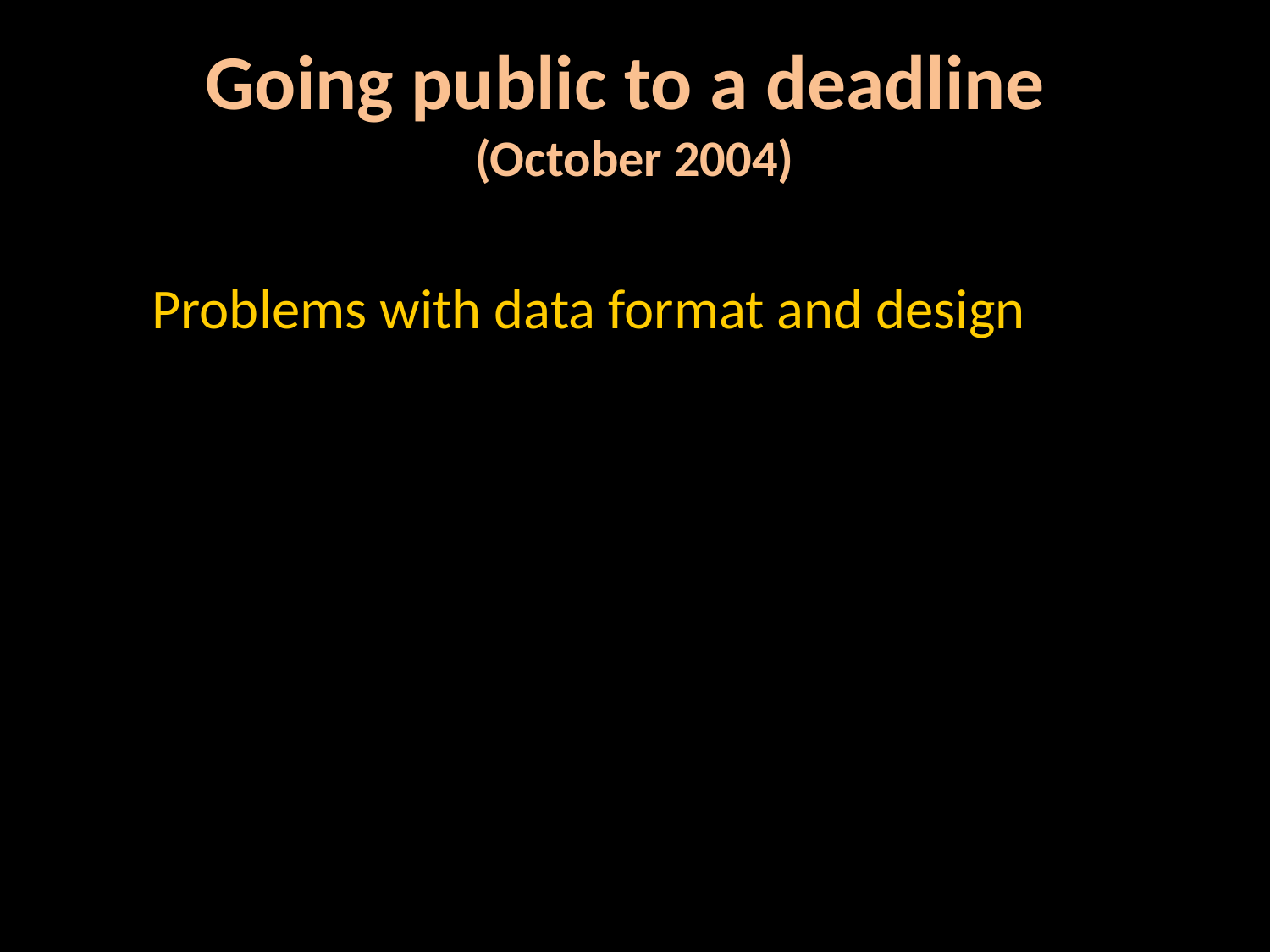

Going public to a deadline
(October 2004)
Problems with data format and design